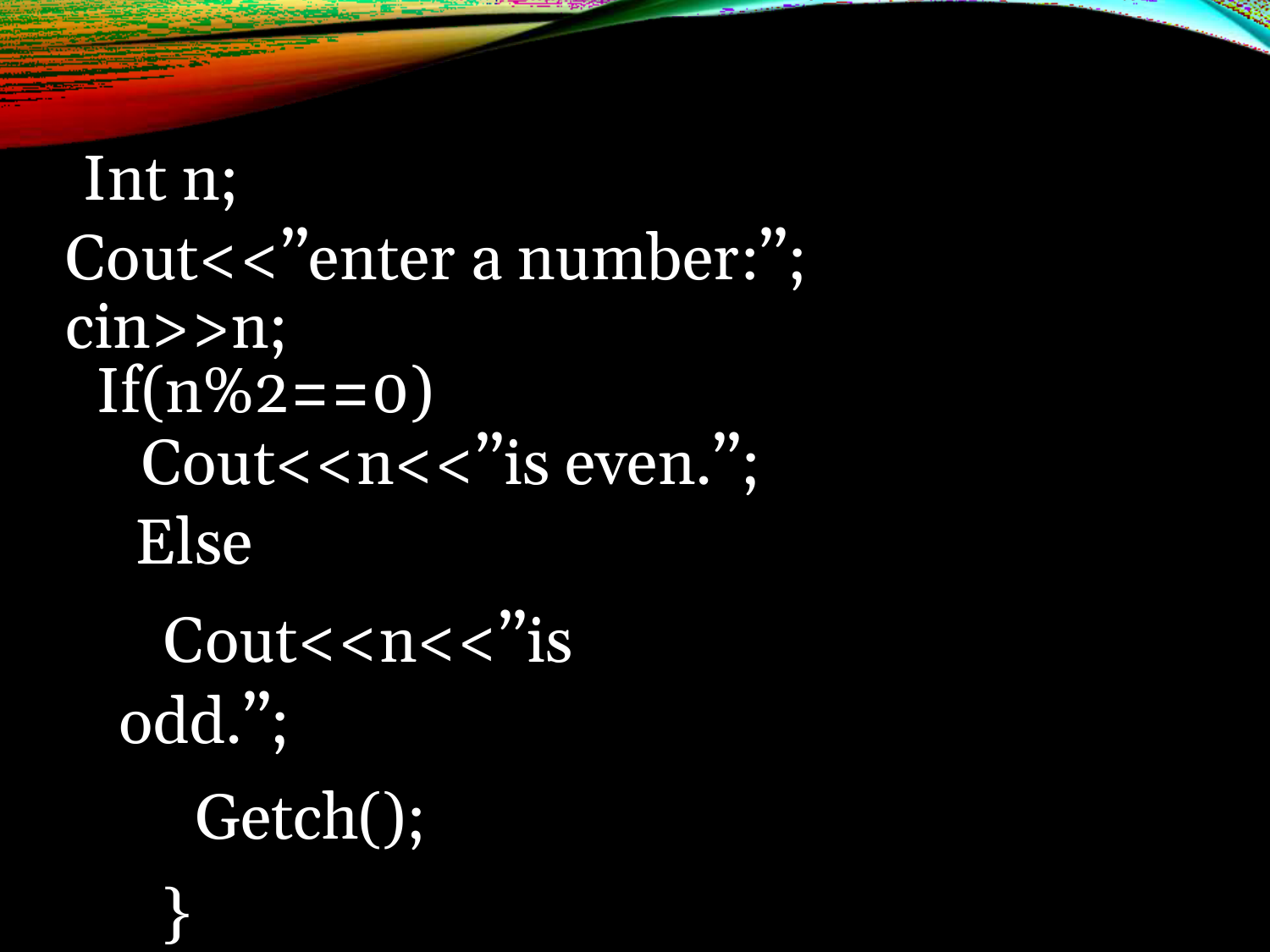

Int n;
Cout<<’’enter a number:’’;  cin>>n;
If(n%2==0)
Cout<<n<<’’is even.’’;
Else
Cout<<n<<’’is  odd.’’;
Getch();
}